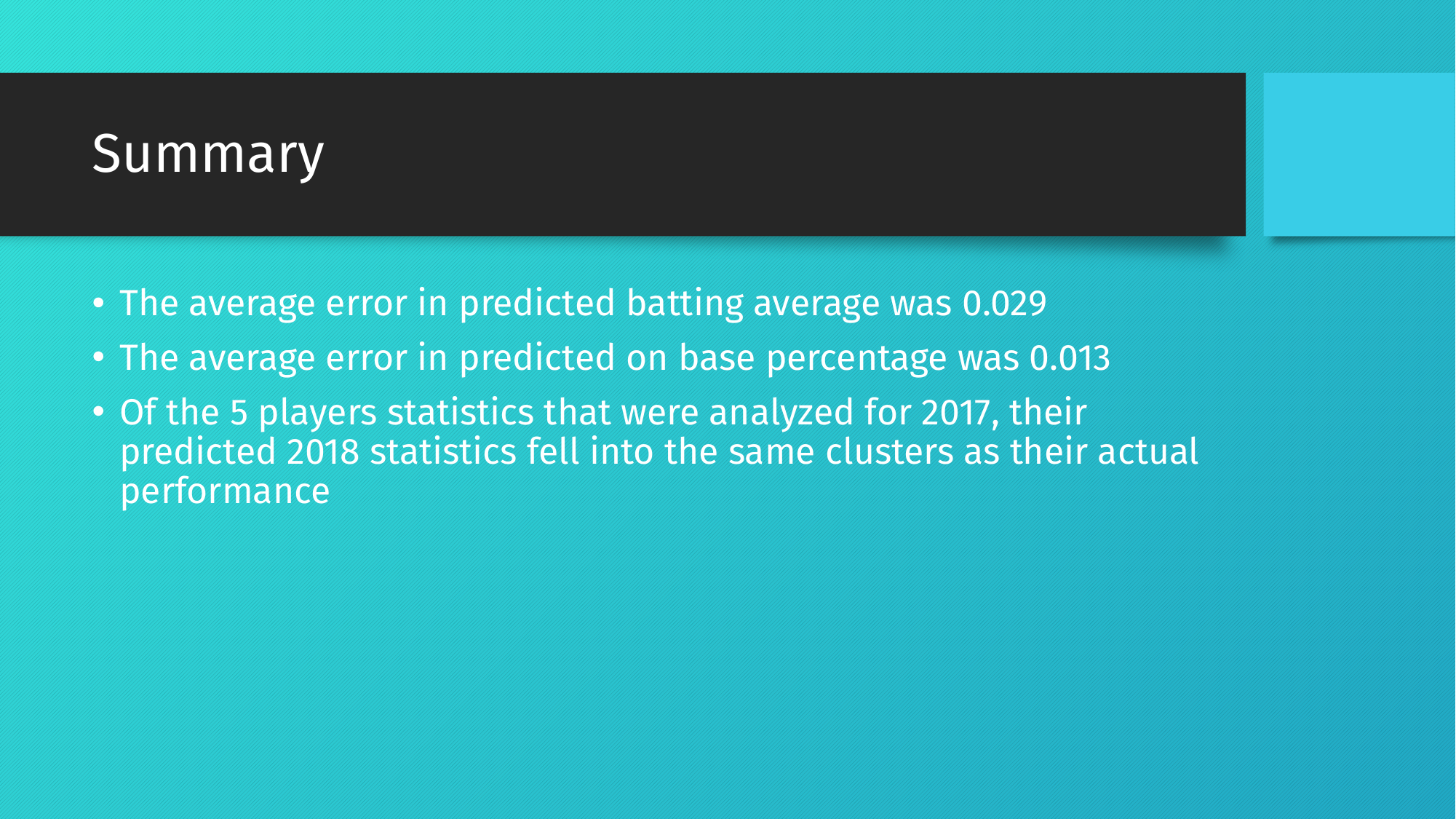

# Summary
The average error in predicted batting average was 0.029
The average error in predicted on base percentage was 0.013
Of the 5 players statistics that were analyzed for 2017, their predicted 2018 statistics fell into the same clusters as their actual performance